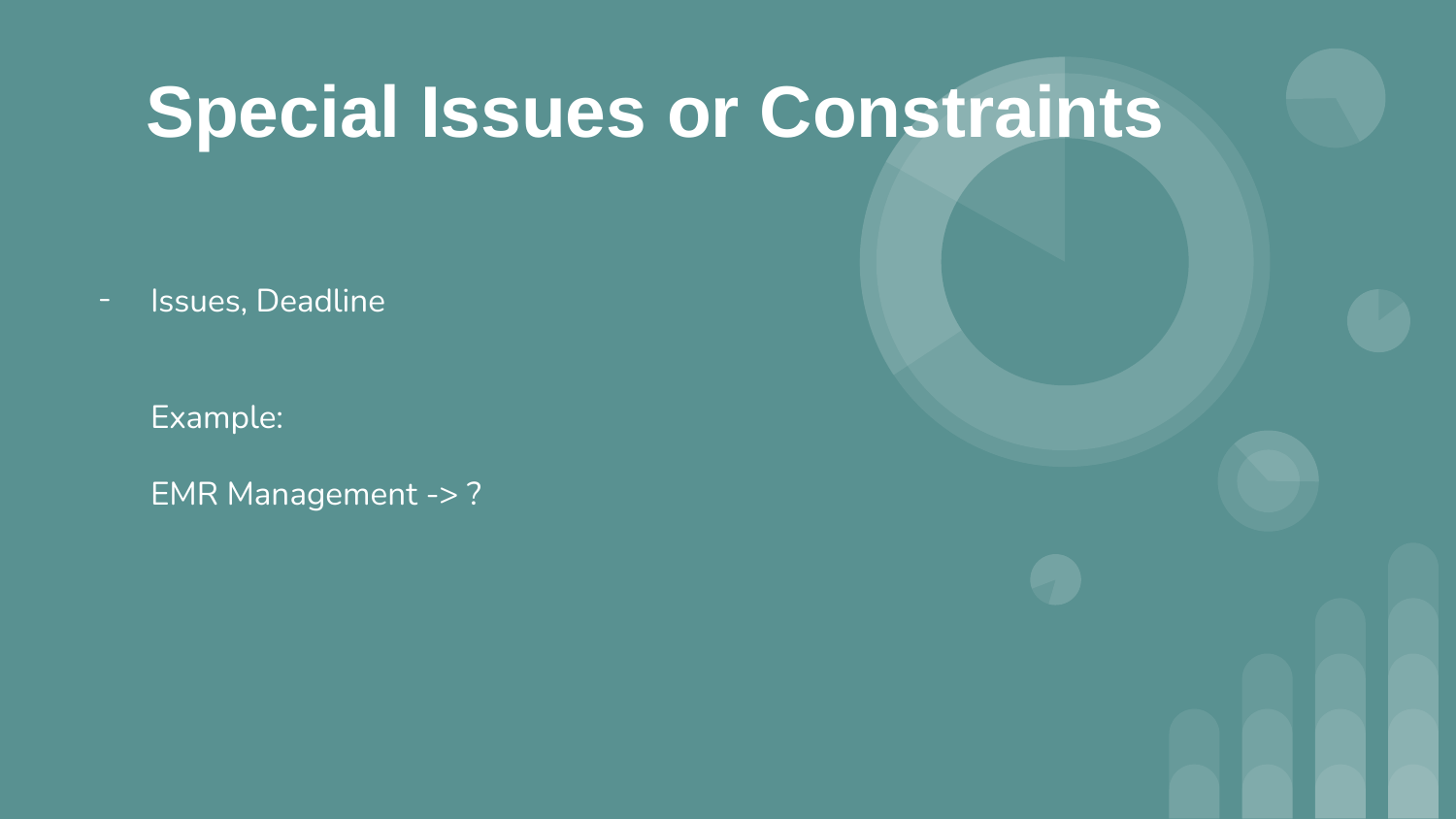

# Special Issues or Constraints
Issues, Deadline

Example:

EMR Management -> ?